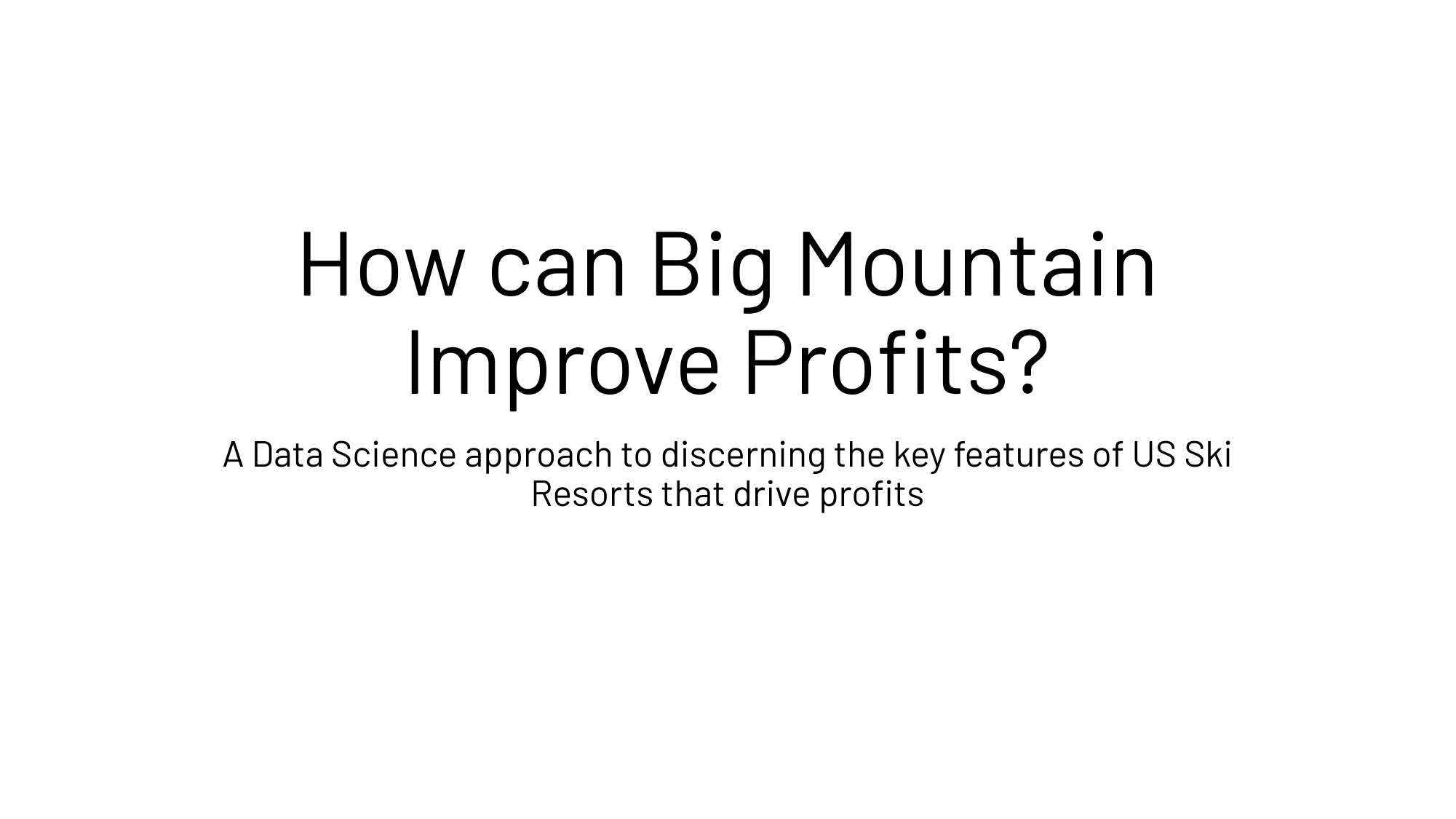

# How can Big Mountain Improve Profits?
A Data Science approach to discerning the key features of US Ski Resorts that drive profits